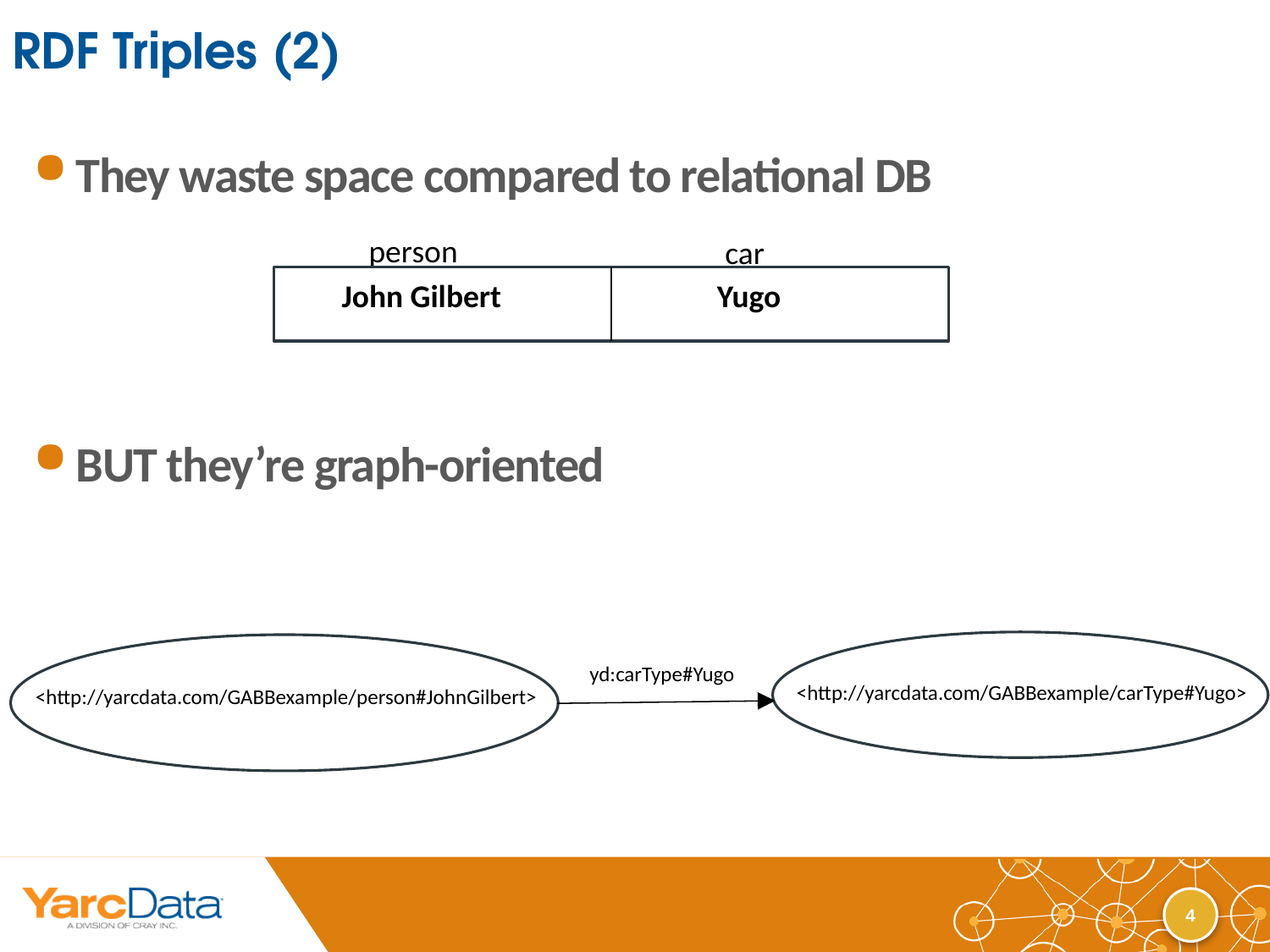

# RDF Triples (2)
They waste space compared to relational DB

BUT they’re graph-oriented

person
car

| John Gilbert | Yugo |
| --- | --- |

<http://yarcdata.com/GABBexample/person#JohnGilbert>

yd:carType#Yugo
<http://yarcdata.com/GABBexample/carType#Yugo>